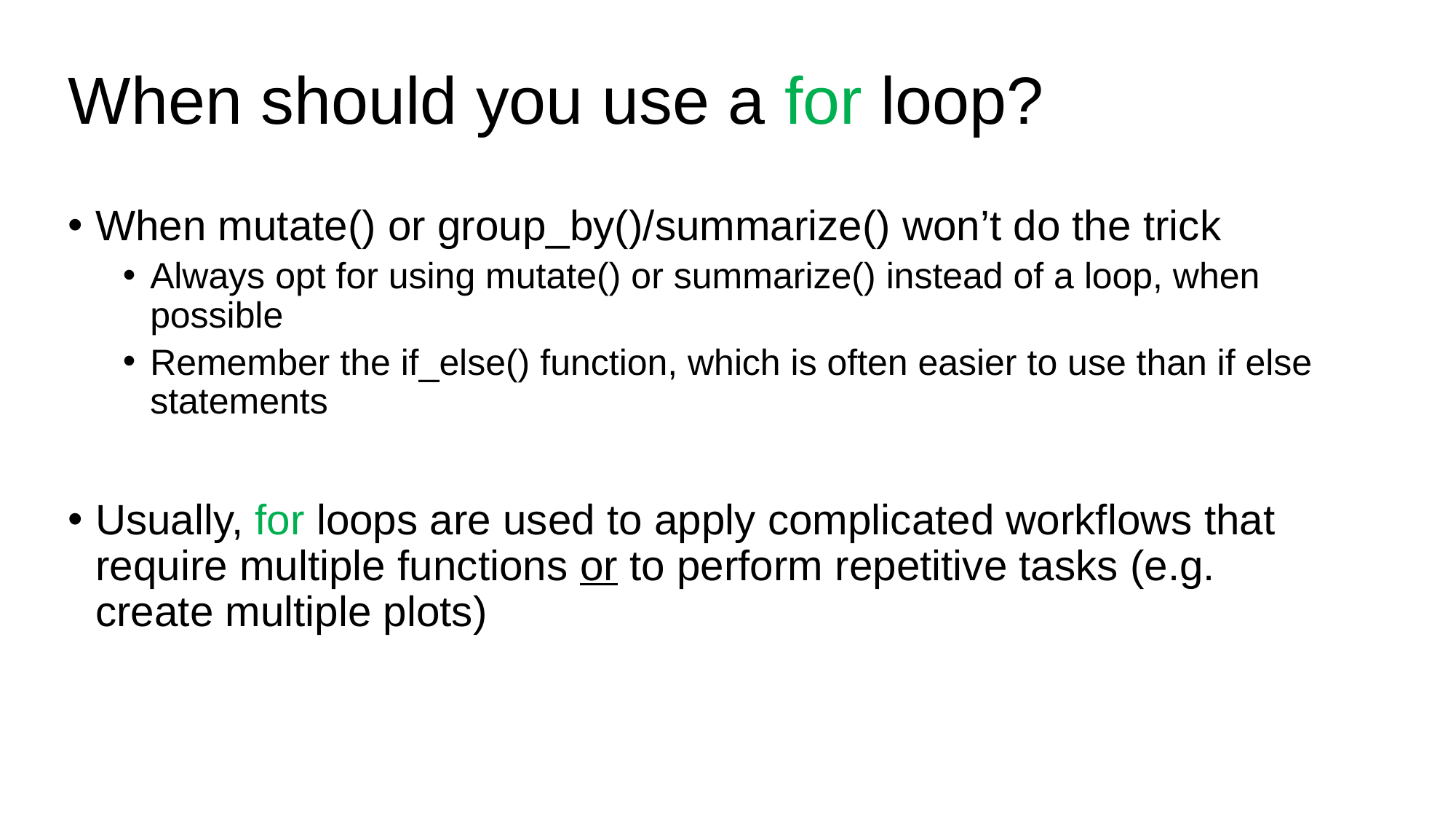

# When should you use a for loop?
When mutate() or group_by()/summarize() won’t do the trick
Always opt for using mutate() or summarize() instead of a loop, when possible
Remember the if_else() function, which is often easier to use than if else statements

Usually, for loops are used to apply complicated workflows that require multiple functions or to perform repetitive tasks (e.g. create multiple plots)